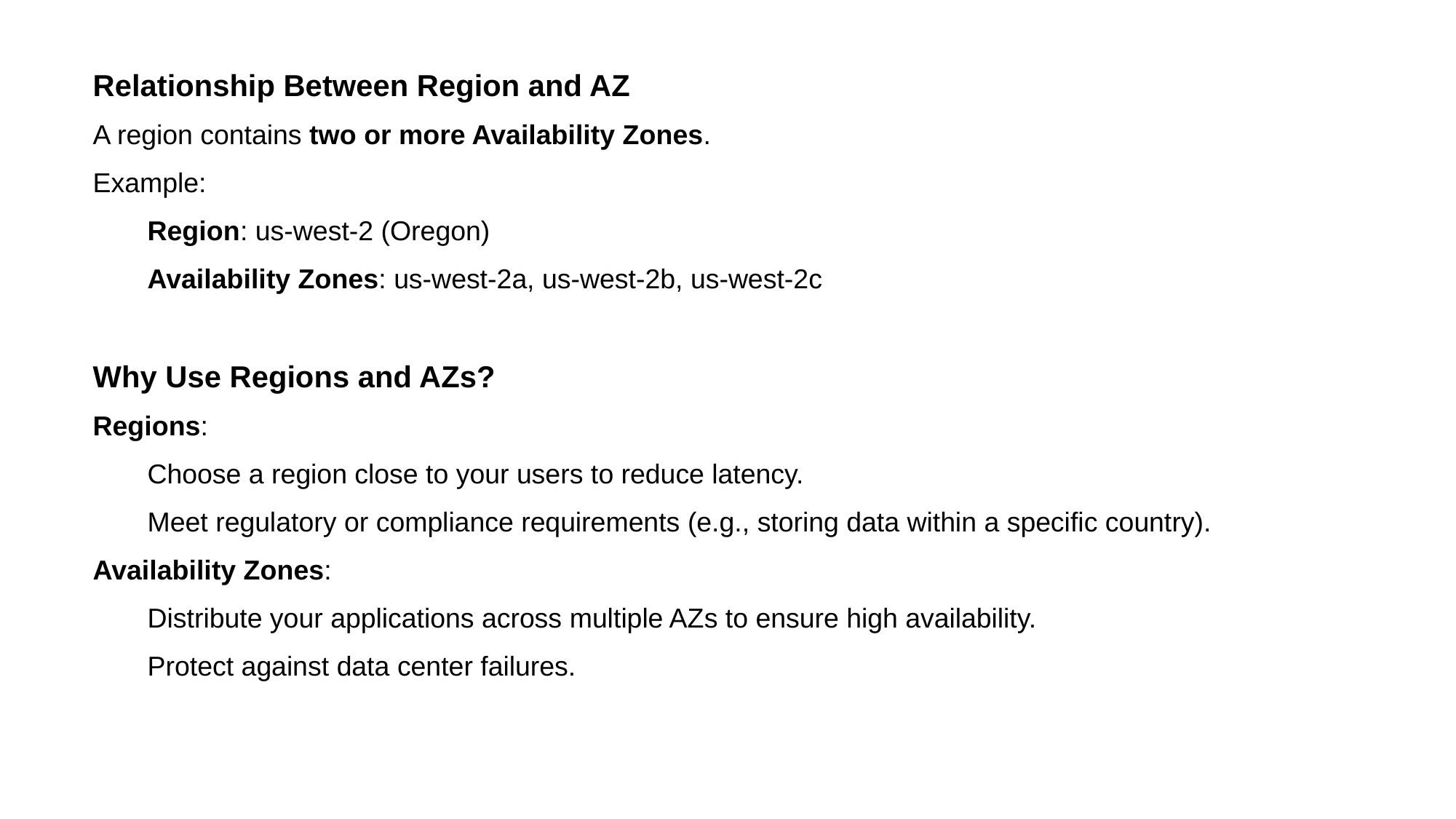

Relationship Between Region and AZ
A region contains two or more Availability Zones.
Example:
Region: us-west-2 (Oregon)
Availability Zones: us-west-2a, us-west-2b, us-west-2c

Why Use Regions and AZs?
Regions:
Choose a region close to your users to reduce latency.
Meet regulatory or compliance requirements (e.g., storing data within a specific country).
Availability Zones:
Distribute your applications across multiple AZs to ensure high availability.
Protect against data center failures.